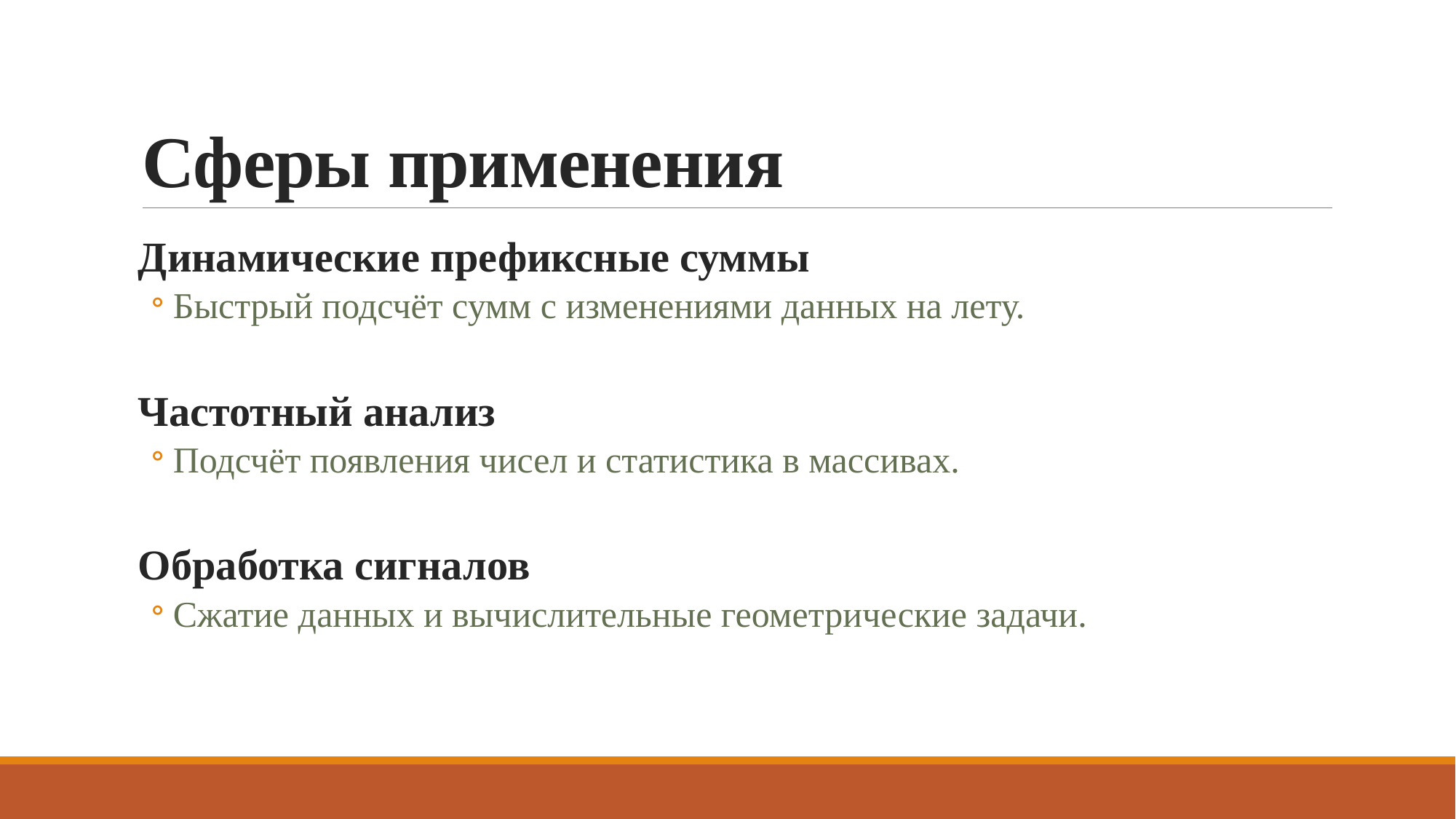

# Сферы применения
Динамические префиксные суммы
Быстрый подсчёт сумм с изменениями данных на лету.

Частотный анализ
Подсчёт появления чисел и статистика в массивах.

Обработка сигналов
Сжатие данных и вычислительные геометрические задачи.